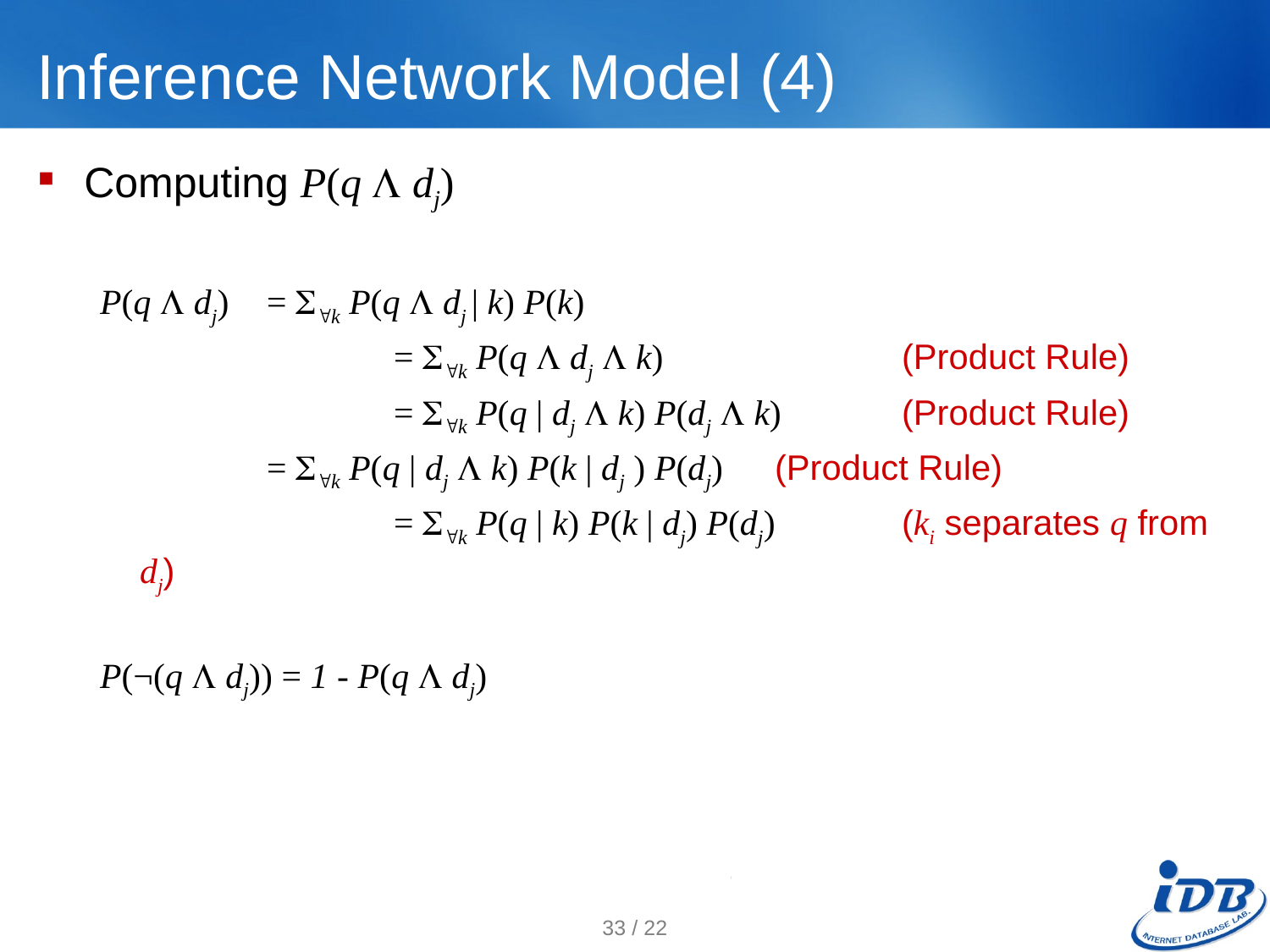

# Inference Network Model (4)
Computing P(q Λ dj)

P(q Λ dj)	= Σ∀k P(q Λ dj | k) P(k)
			= Σ∀k P(q Λ dj Λ k) 		(Product Rule)
			= Σ∀k P(q | dj Λ k) P(dj Λ k)	(Product Rule)
	      	= Σ∀k P(q | dj Λ k) P(k | dj ) P(dj)	(Product Rule)
			= Σ∀k P(q | k) P(k | dj) P(dj) 	(ki separates q from dj)

P(¬(q Λ dj)) = 1 - P(q Λ dj)

33 / 22